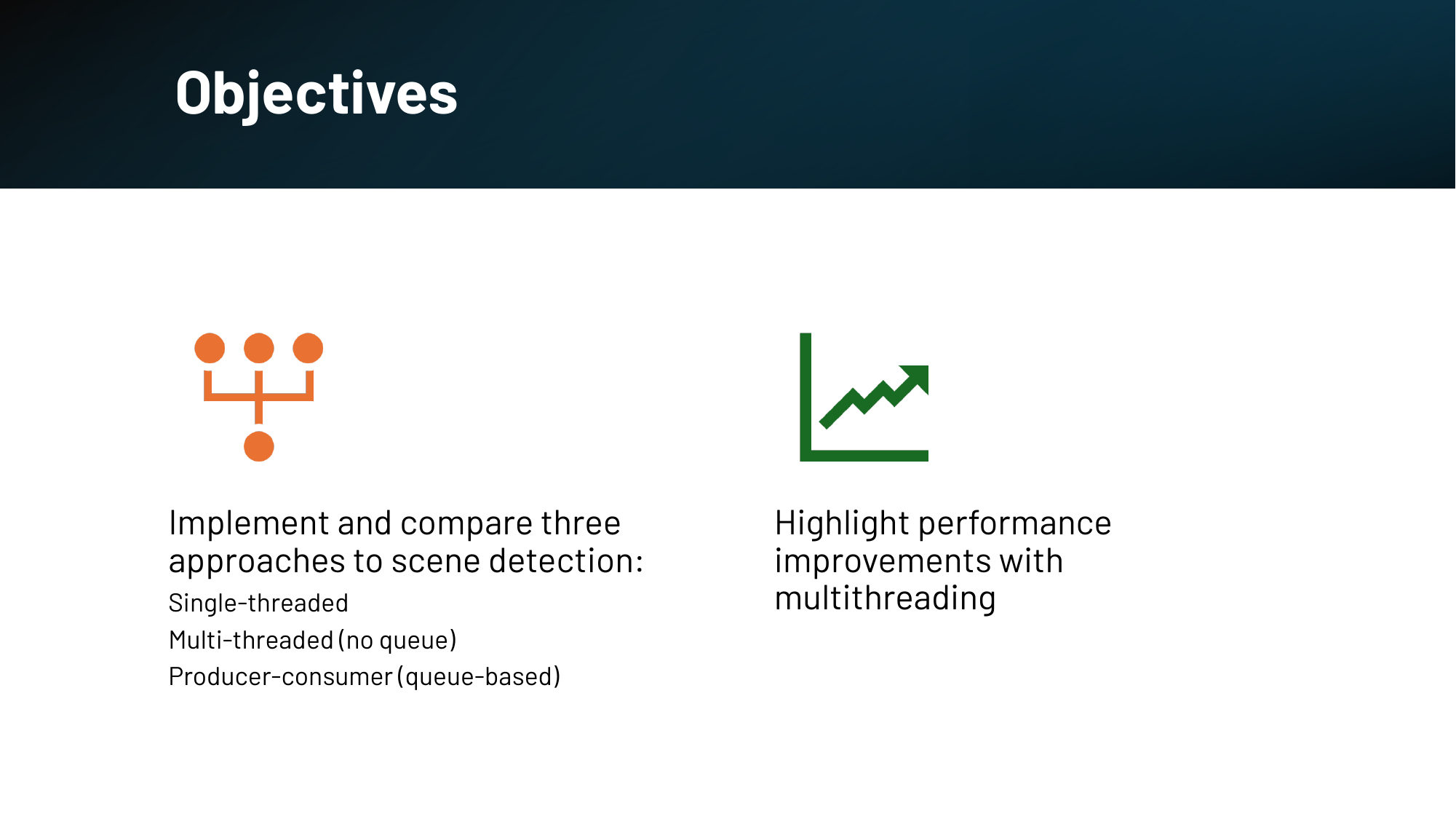

# Objectives
Implement and compare three approaches to scene detection:
Single-threaded
Multi-threaded (no queue)
Producer-consumer (queue-based)
Highlight performance improvements with multithreading